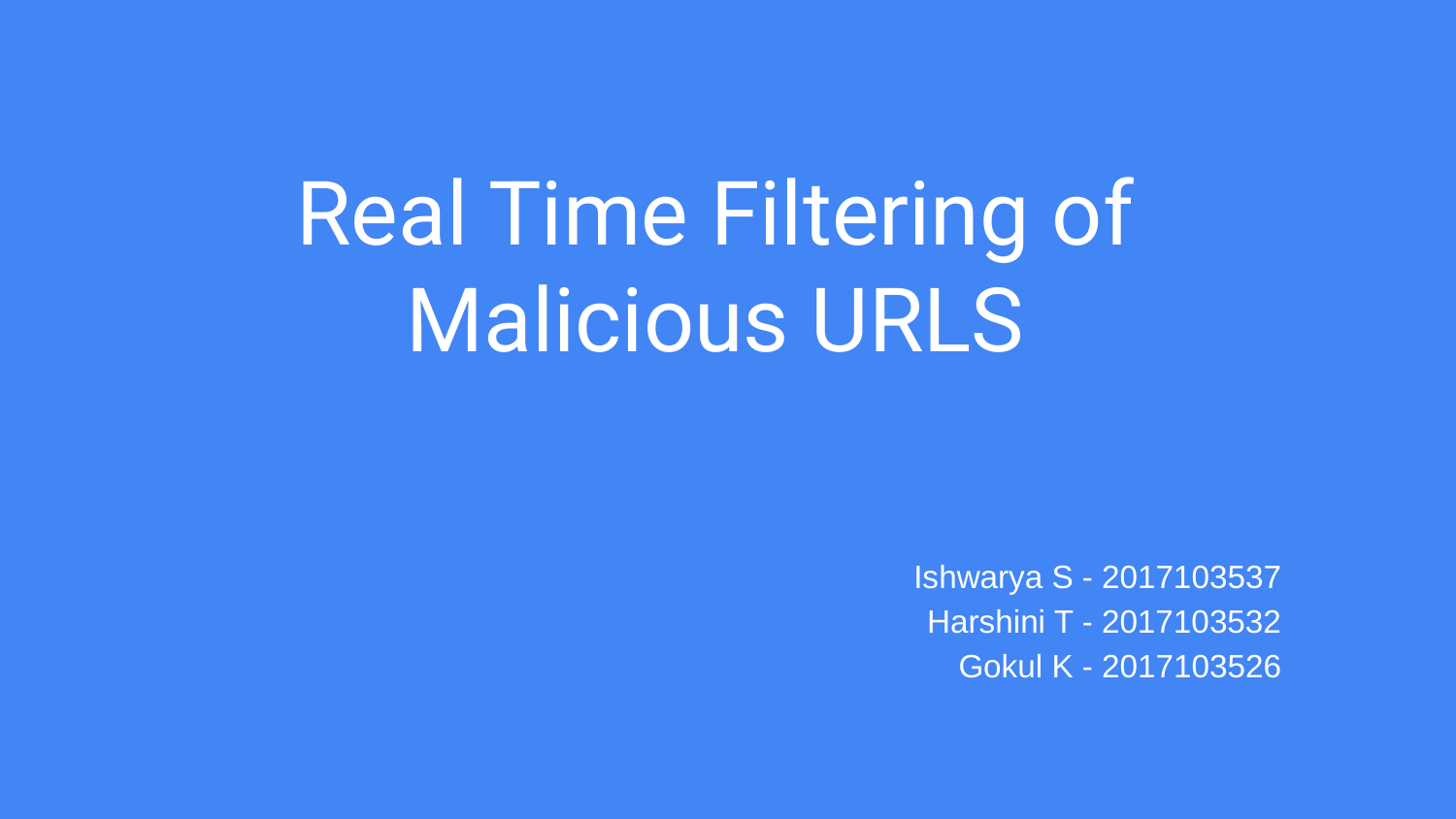

# Real Time Filtering of Malicious URLS
Ishwarya S - 2017103537
Harshini T - 2017103532
Gokul K - 2017103526